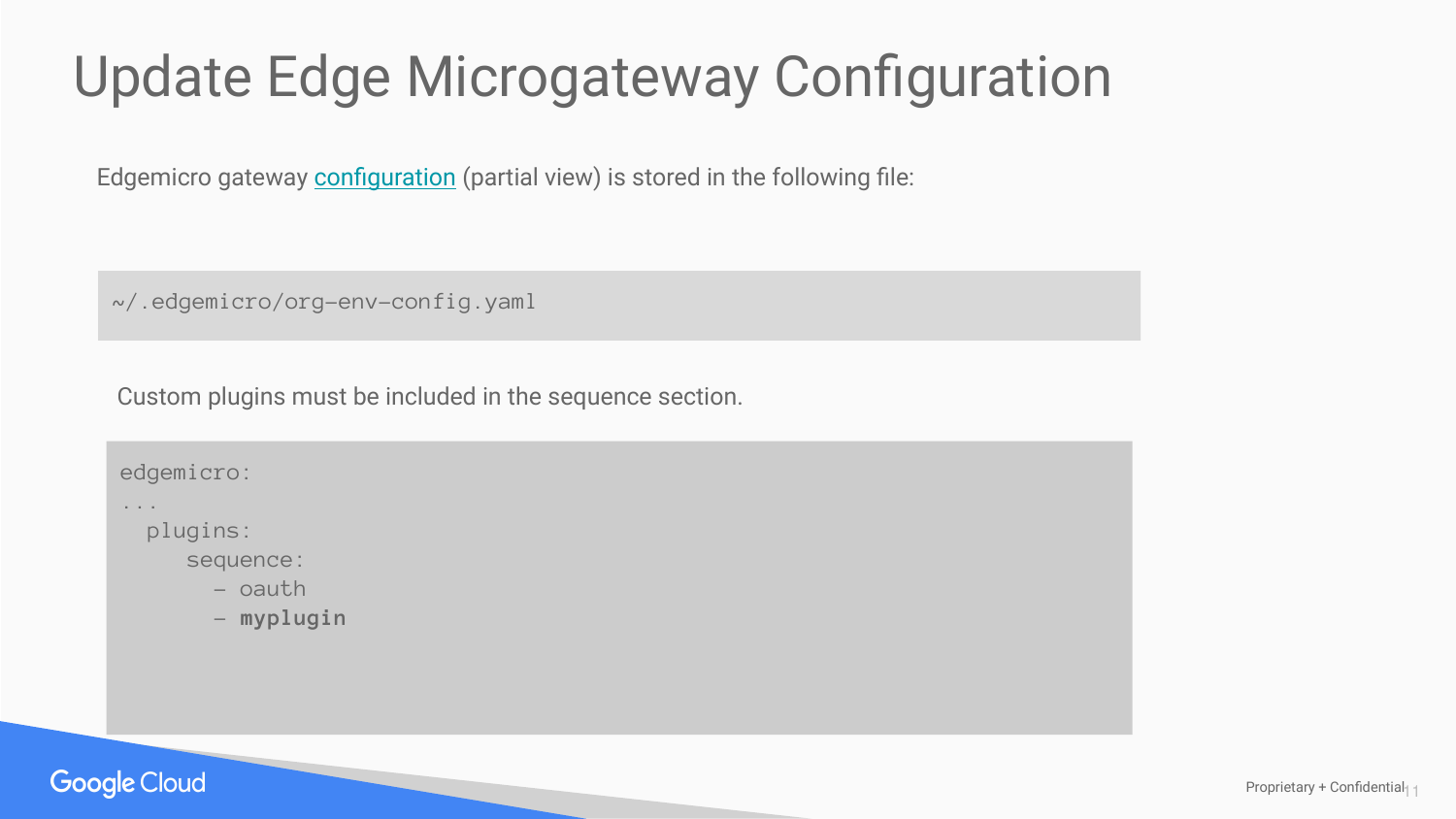

Update Edge Microgateway Configuration

Edgemicro gateway configuration (partial view) is stored in the following file:
~/.edgemicro/org-env-config.yaml
Custom plugins must be included in the sequence section.
edgemicro:
...
  plugins:
     sequence:
       - oauth
       - myplugin

11